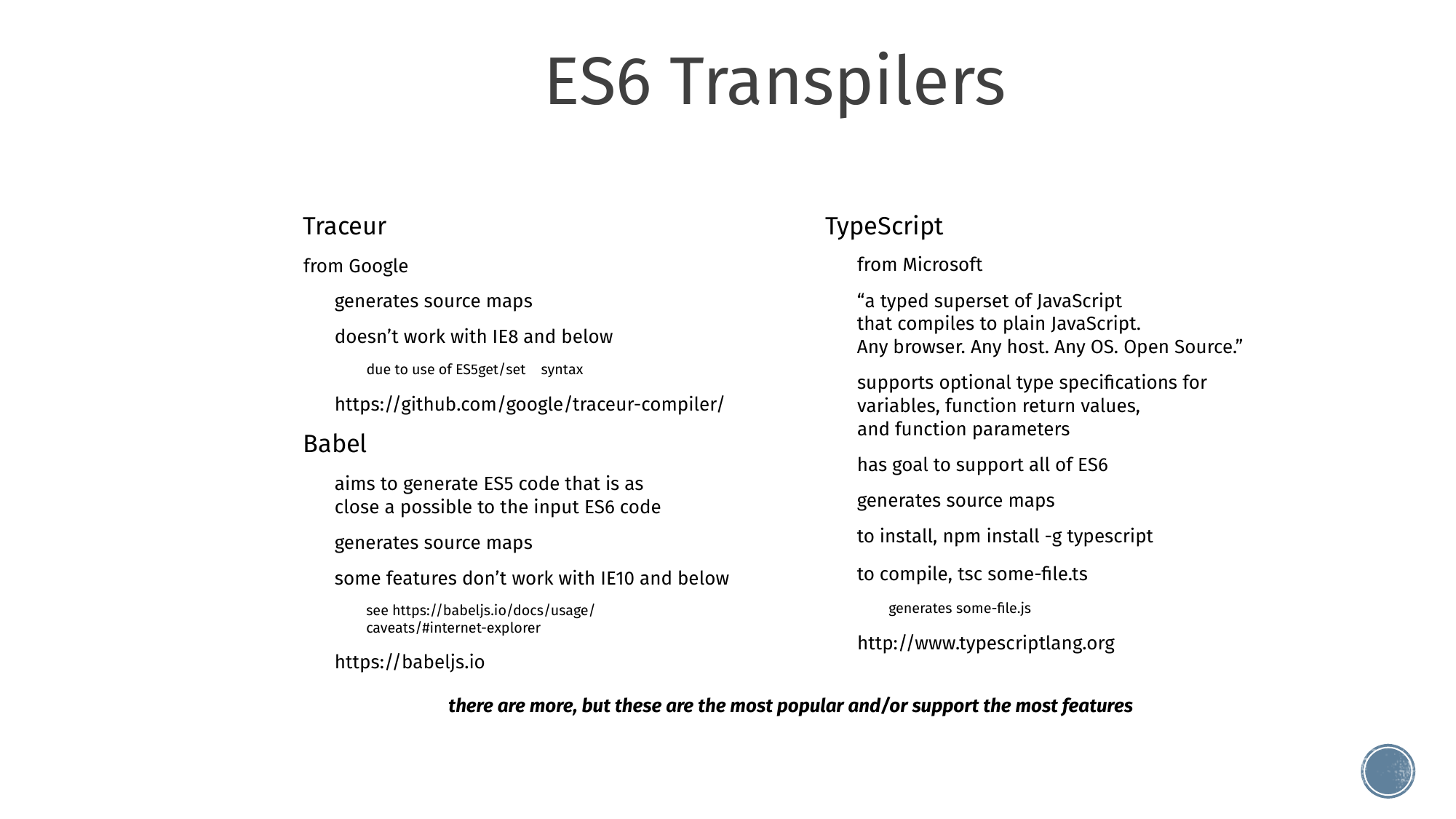

ES6 Transpilers
Traceur
from Google
TypeScript
from Microsoft
generates source maps
“a typed superset of JavaScript
that compiles to plain JavaScript.
Any browser. Any host. Any OS. Open Source.”
doesn’t work with IE8 and below
due to use of ES5get/set    syntax
supports optional type specifications for
variables, function return values,
and function parameters
https://github.com/google/traceur-compiler/
Babel
has goal to support all of ES6
generates source maps
aims to generate ES5 code that is as
close a possible to the input ES6 code
to install, npm install -g typescript
generates source maps
to compile, tsc some-file.ts
some features don’t work with IE10 and below
generates some-file.js
see https://babeljs.io/docs/usage/
caveats/#internet-explorer
http://www.typescriptlang.org
https://babeljs.io
there are more, but these are the most popular and/or support the most features